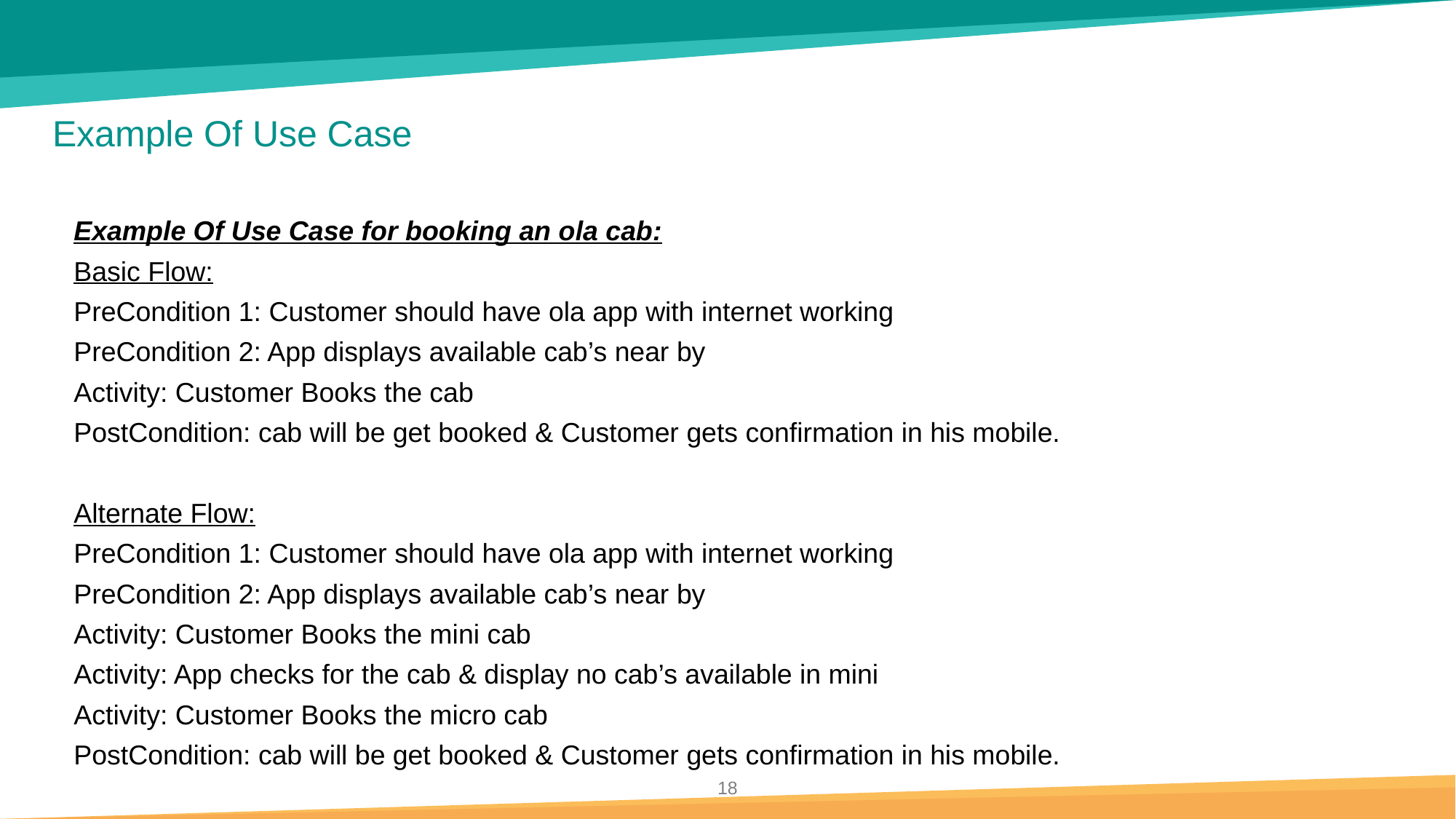

# Example Of Use Case
Example Of Use Case for booking an ola cab:
Basic Flow:
PreCondition 1: Customer should have ola app with internet working
PreCondition 2: App displays available cab’s near by
Activity: Customer Books the cab
PostCondition: cab will be get booked & Customer gets confirmation in his mobile.

Alternate Flow:
PreCondition 1: Customer should have ola app with internet working
PreCondition 2: App displays available cab’s near by
Activity: Customer Books the mini cab
Activity: App checks for the cab & display no cab’s available in mini
Activity: Customer Books the micro cab
PostCondition: cab will be get booked & Customer gets confirmation in his mobile.